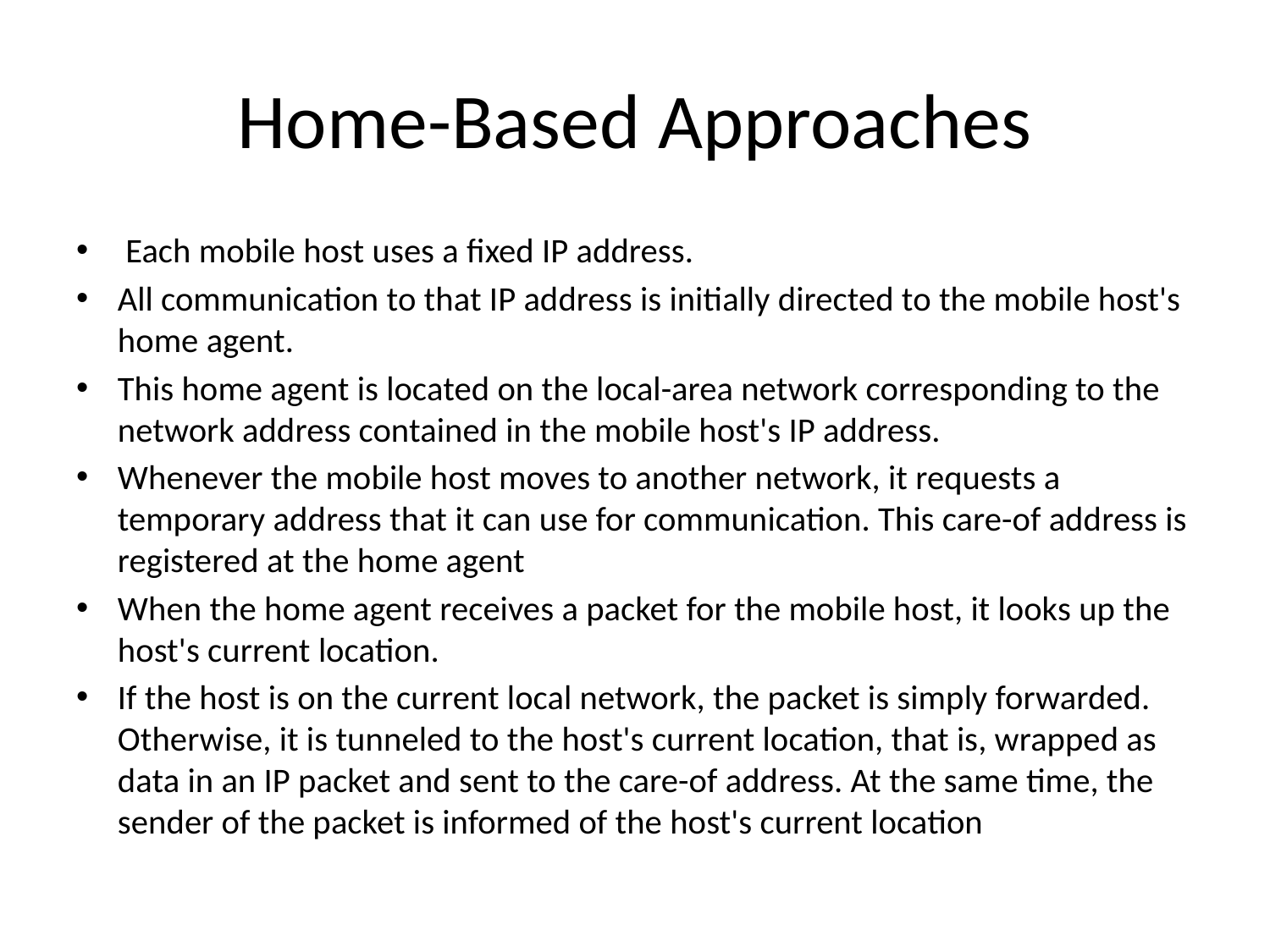

# Home-Based Approaches
 Each mobile host uses a fixed IP address.
All communication to that IP address is initially directed to the mobile host's home agent.
This home agent is located on the local-area network corresponding to the network address contained in the mobile host's IP address.
Whenever the mobile host moves to another network, it requests a temporary address that it can use for communication. This care-of address is registered at the home agent
When the home agent receives a packet for the mobile host, it looks up the host's current location.
If the host is on the current local network, the packet is simply forwarded. Otherwise, it is tunneled to the host's current location, that is, wrapped as data in an IP packet and sent to the care-of address. At the same time, the sender of the packet is informed of the host's current location